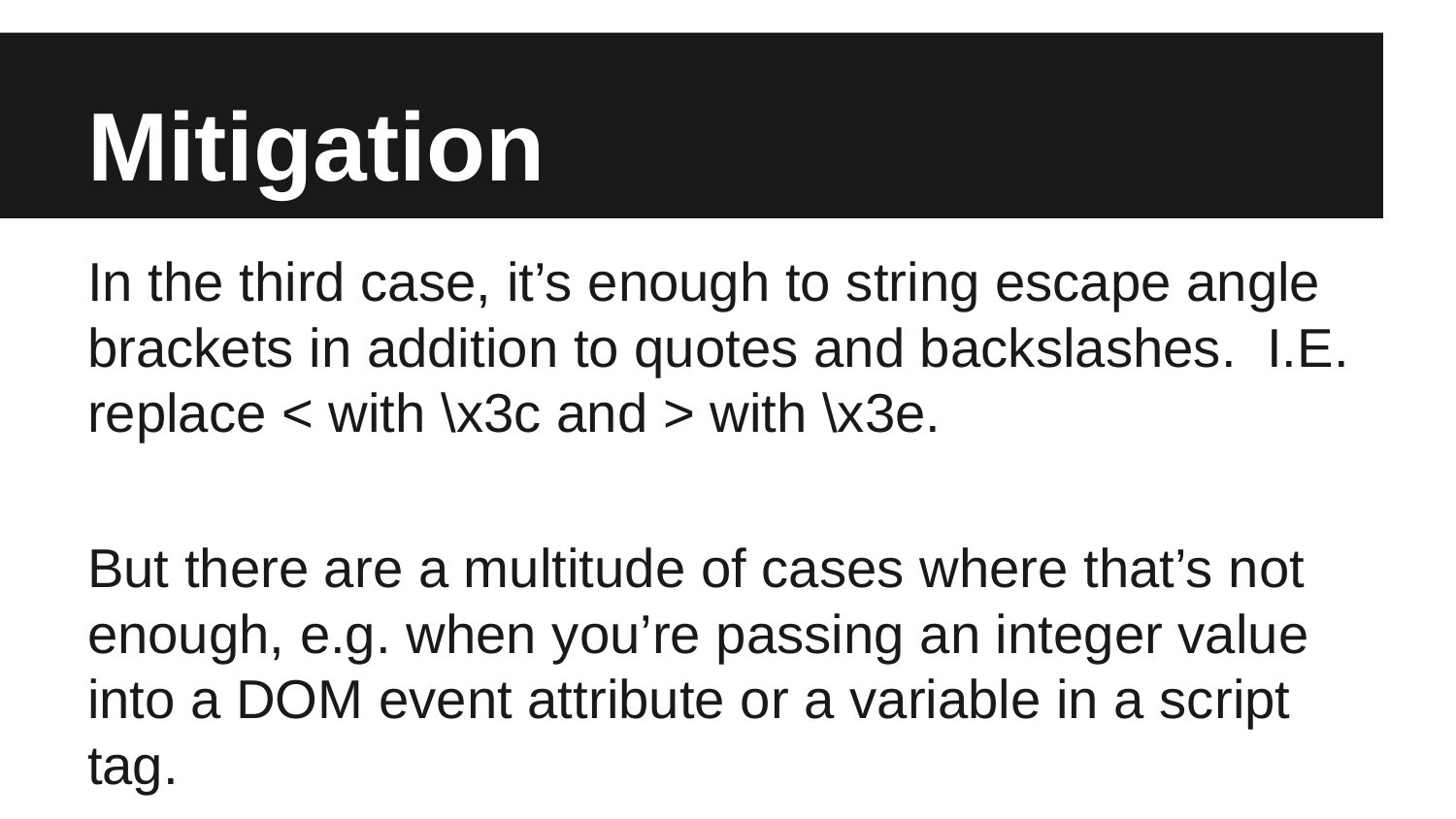

# Mitigation
In the third case, it’s enough to string escape angle brackets in addition to quotes and backslashes.  I.E. replace < with \x3c and > with \x3e.

But there are a multitude of cases where that’s not enough, e.g. when you’re passing an integer value into a DOM event attribute or a variable in a script tag.